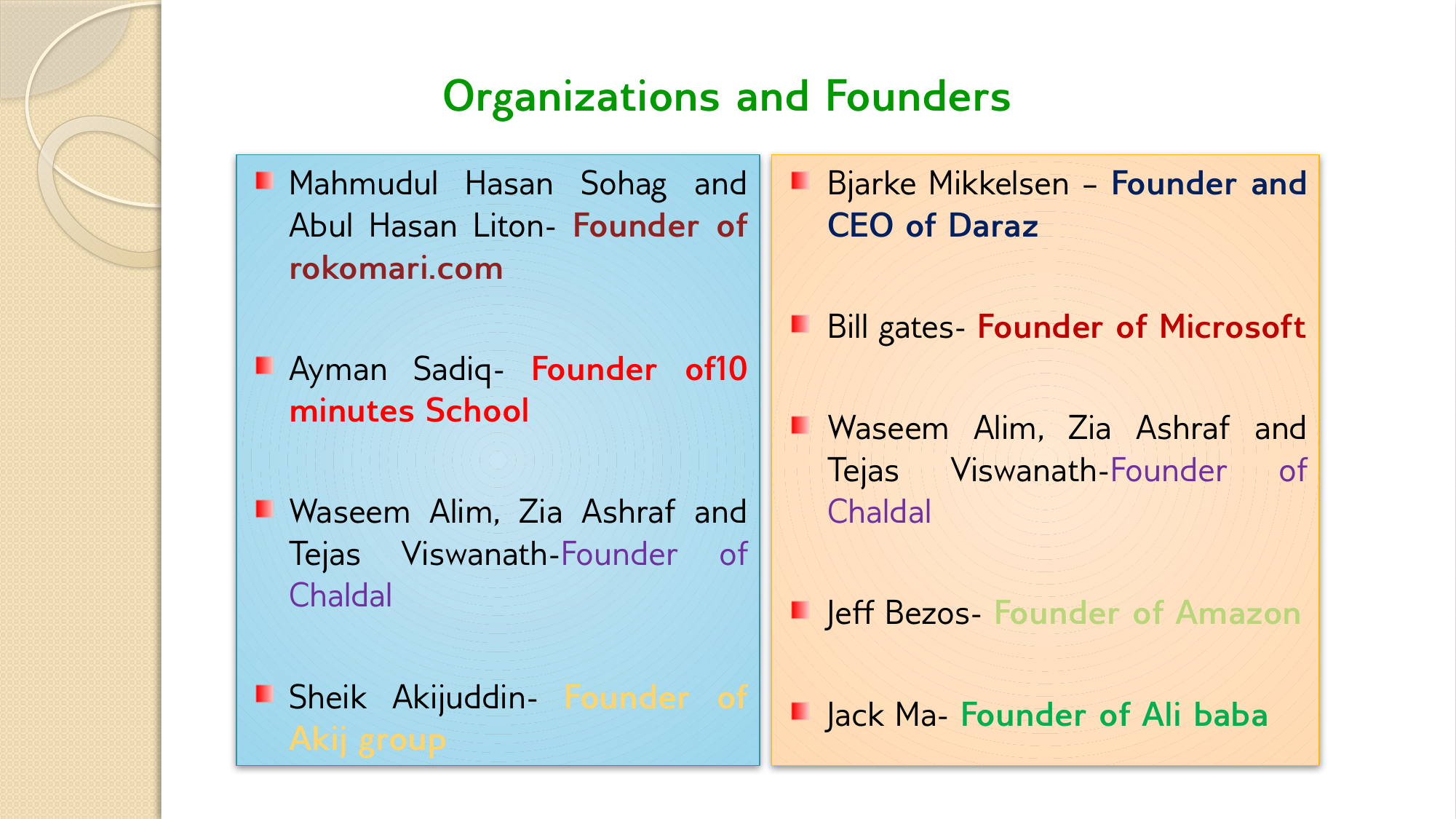

# Organizations and Founders
Mahmudul Hasan Sohag and Abul Hasan Liton- Founder of rokomari.com

Ayman Sadiq- Founder of10 minutes School

Waseem Alim, Zia Ashraf and Tejas Viswanath-Founder of Chaldal

Sheik Akijuddin- Founder of Akij group

Bjarke Mikkelsen – Founder and CEO of Daraz

Bill gates- Founder of Microsoft

Waseem Alim, Zia Ashraf and Tejas Viswanath-Founder of Chaldal

Jeff Bezos- Founder of Amazon

Jack Ma- Founder of Ali baba